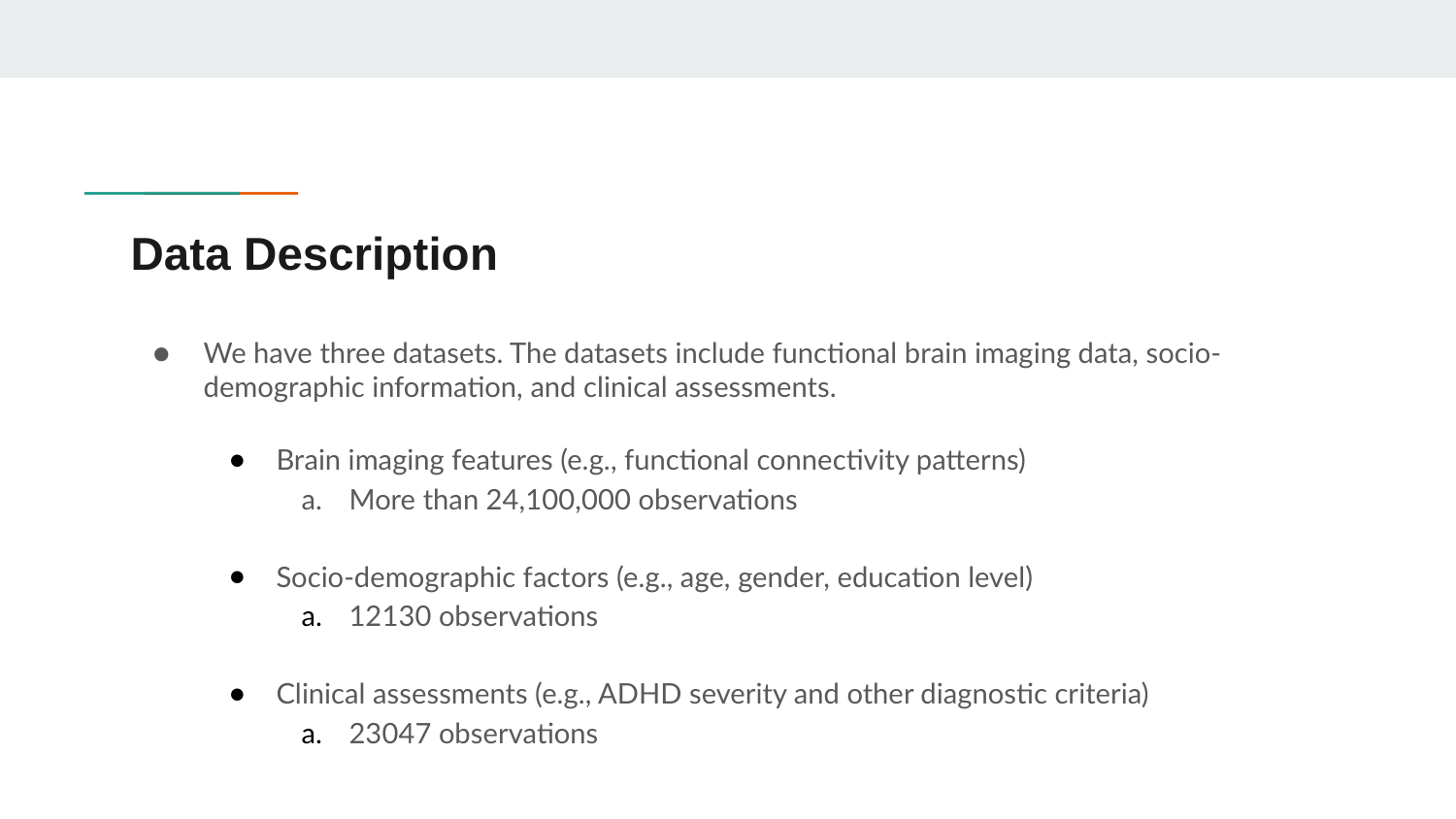

# Data Description
We have three datasets. The datasets include functional brain imaging data, socio-demographic information, and clinical assessments.
Brain imaging features (e.g., functional connectivity patterns)
More than 24,100,000 observations
Socio-demographic factors (e.g., age, gender, education level)
12130 observations
Clinical assessments (e.g., ADHD severity and other diagnostic criteria)
23047 observations